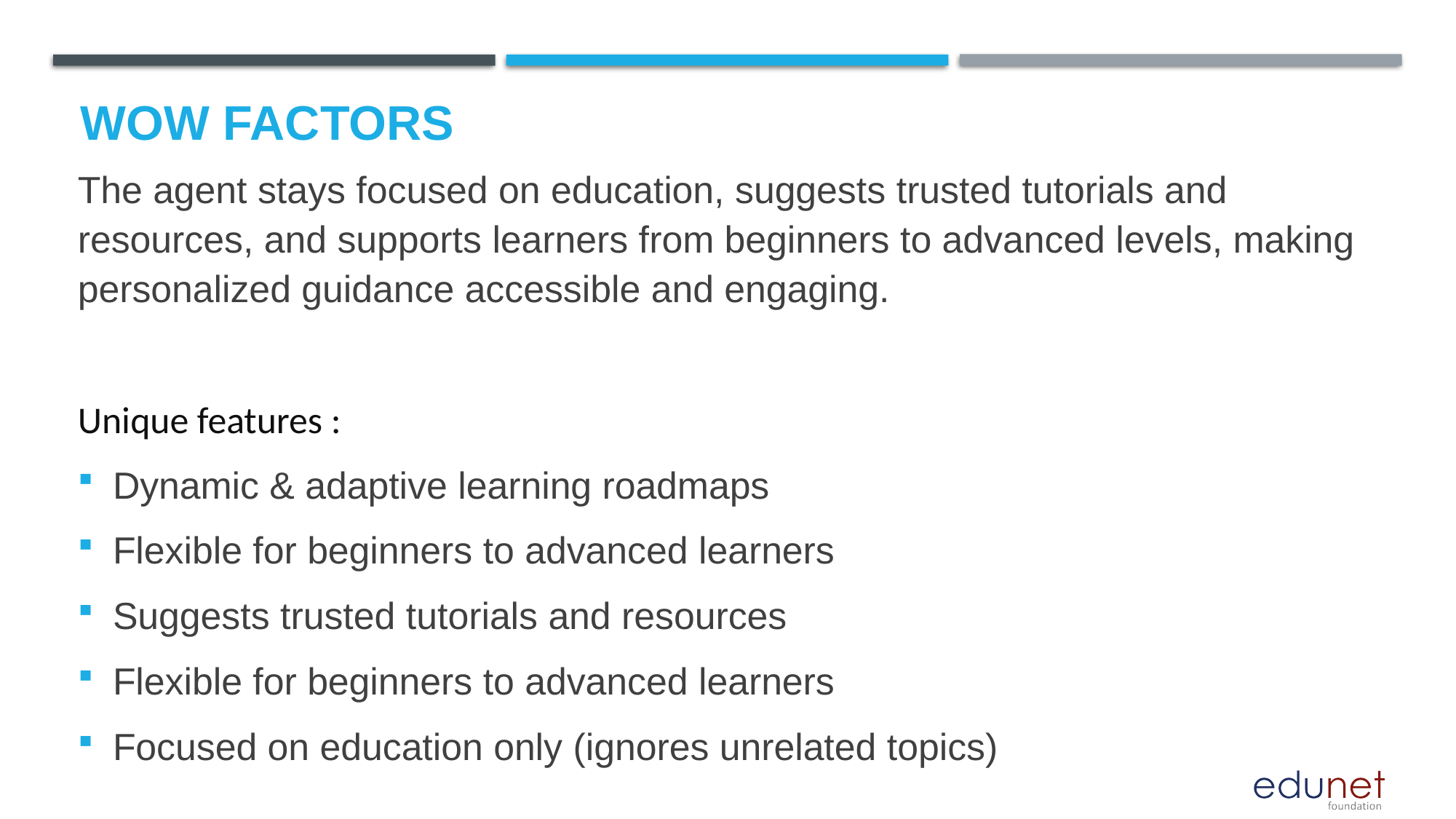

# Wow factors
The agent stays focused on education, suggests trusted tutorials and resources, and supports learners from beginners to advanced levels, making personalized guidance accessible and engaging.

Unique features :
Dynamic & adaptive learning roadmaps
Flexible for beginners to advanced learners
Suggests trusted tutorials and resources
Flexible for beginners to advanced learners
Focused on education only (ignores unrelated topics)